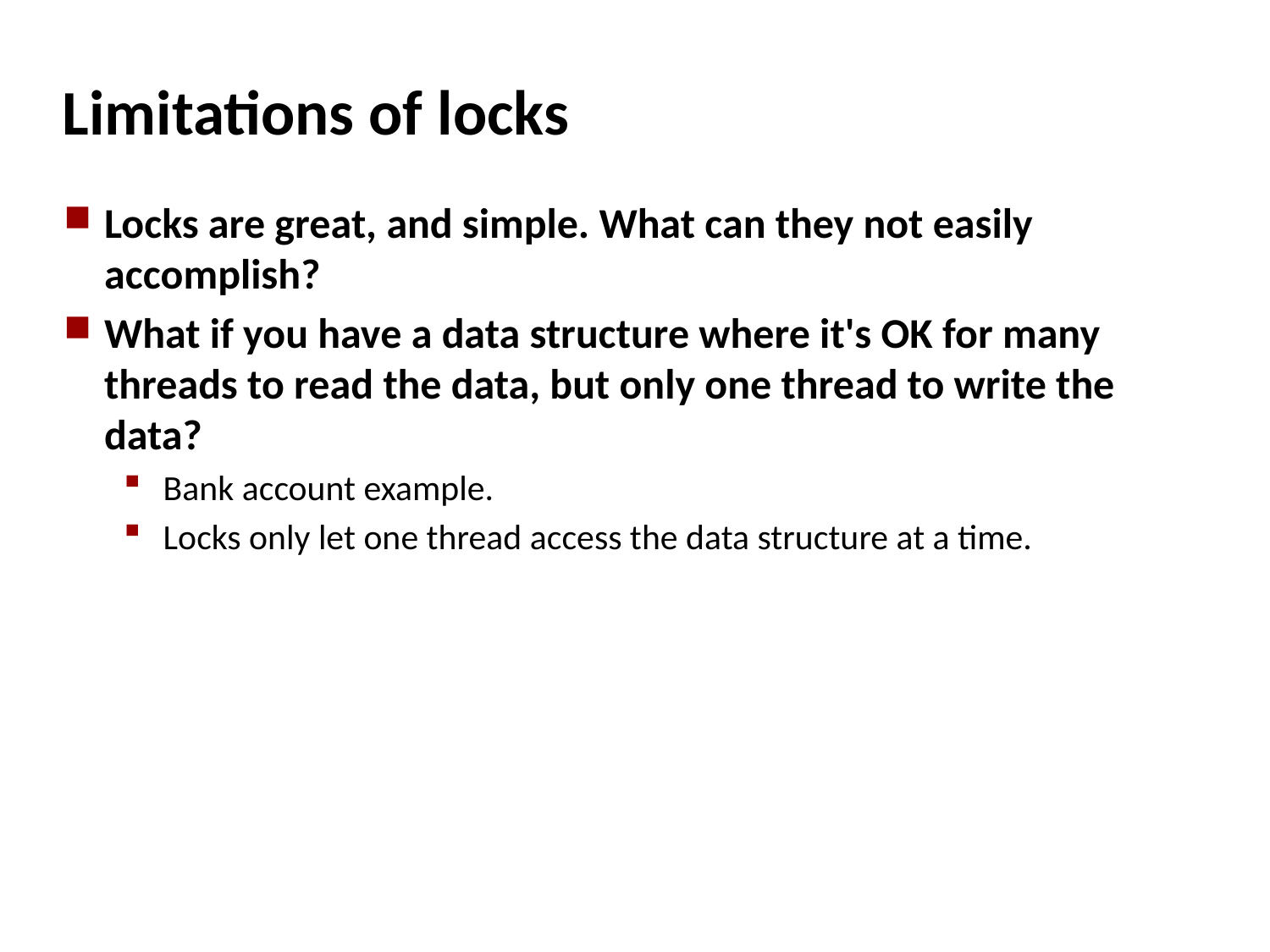

# Limitations of locks
Locks are great, and simple. What can they not easily accomplish?
What if you have a data structure where it's OK for many threads to read the data, but only one thread to write the data?
Bank account example.
Locks only let one thread access the data structure at a time.